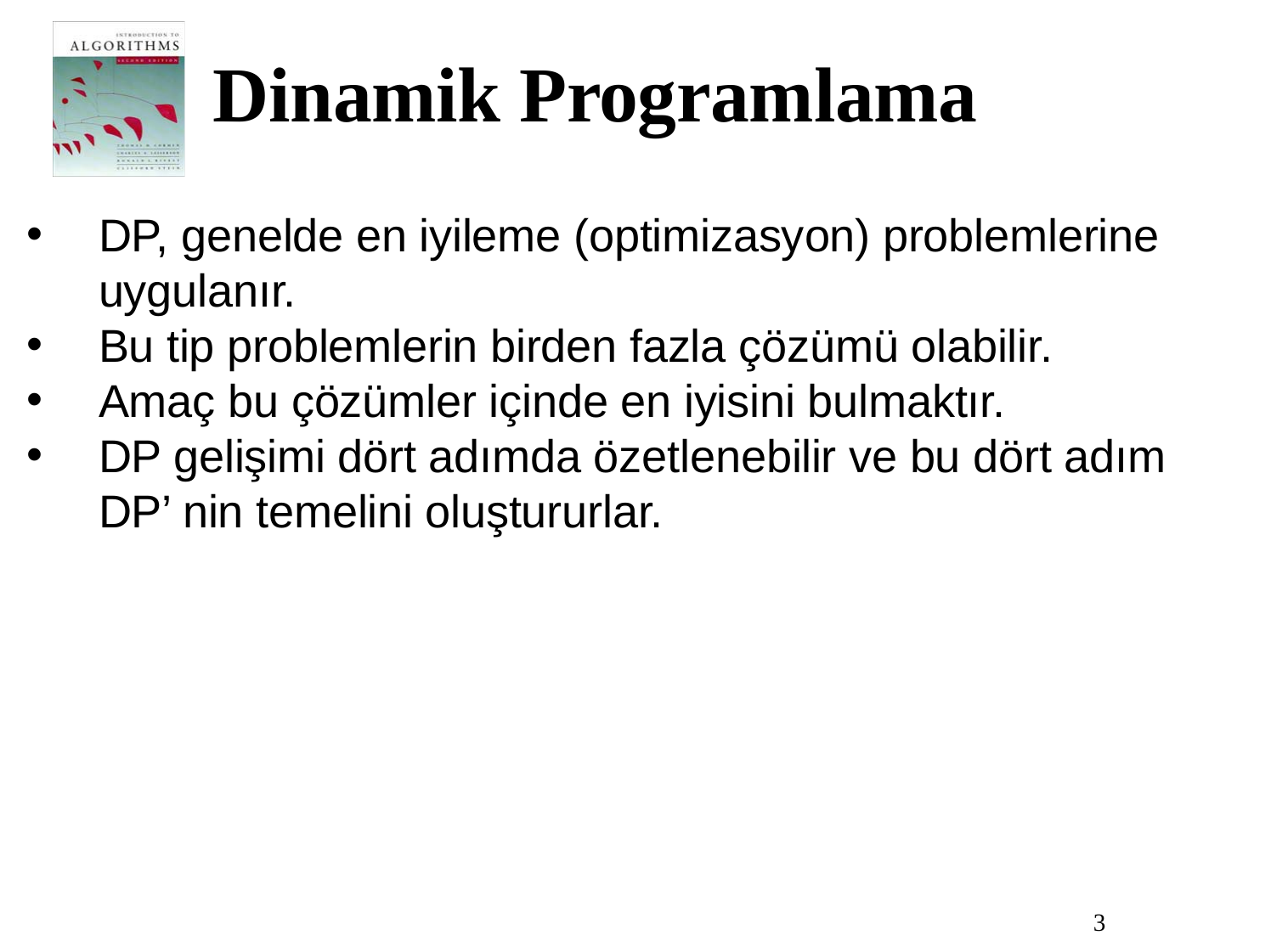

# Dinamik Programlama

DP, genelde en iyileme (optimizasyon) problemlerine uygulanır.
Bu tip problemlerin birden fazla çözümü olabilir.
Amaç bu çözümler içinde en iyisini bulmaktır.
DP gelişimi dört adımda özetlenebilir ve bu dört adım DP’ nin temelini oluştururlar.

3